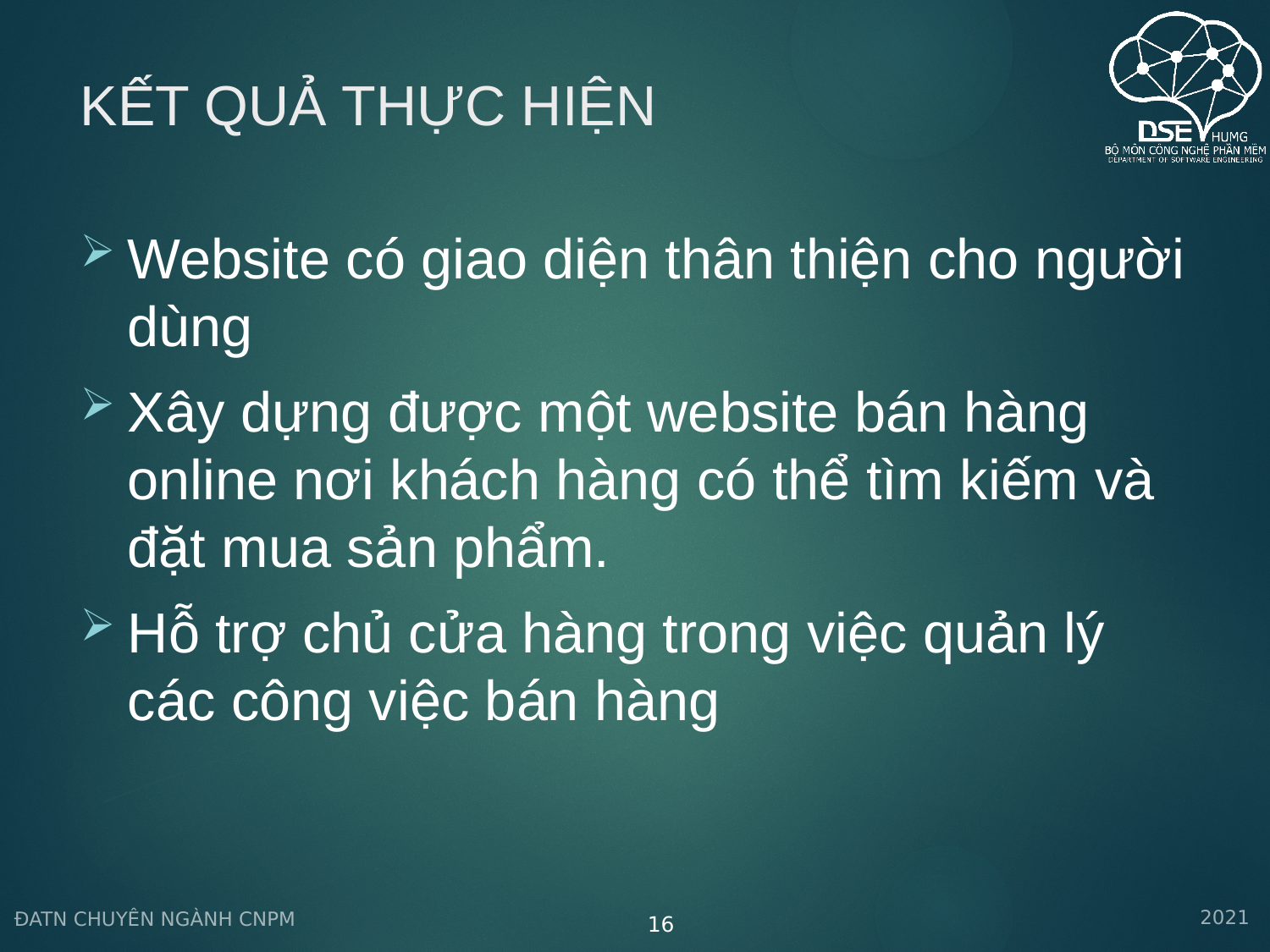

# Kết quả thực hiện
Website có giao diện thân thiện cho người dùng
Xây dựng được một website bán hàng online nơi khách hàng có thể tìm kiếm và đặt mua sản phẩm.
Hỗ trợ chủ cửa hàng trong việc quản lý các công việc bán hàng
2021
ĐATN CHUYÊN NGÀNH CNPM
16